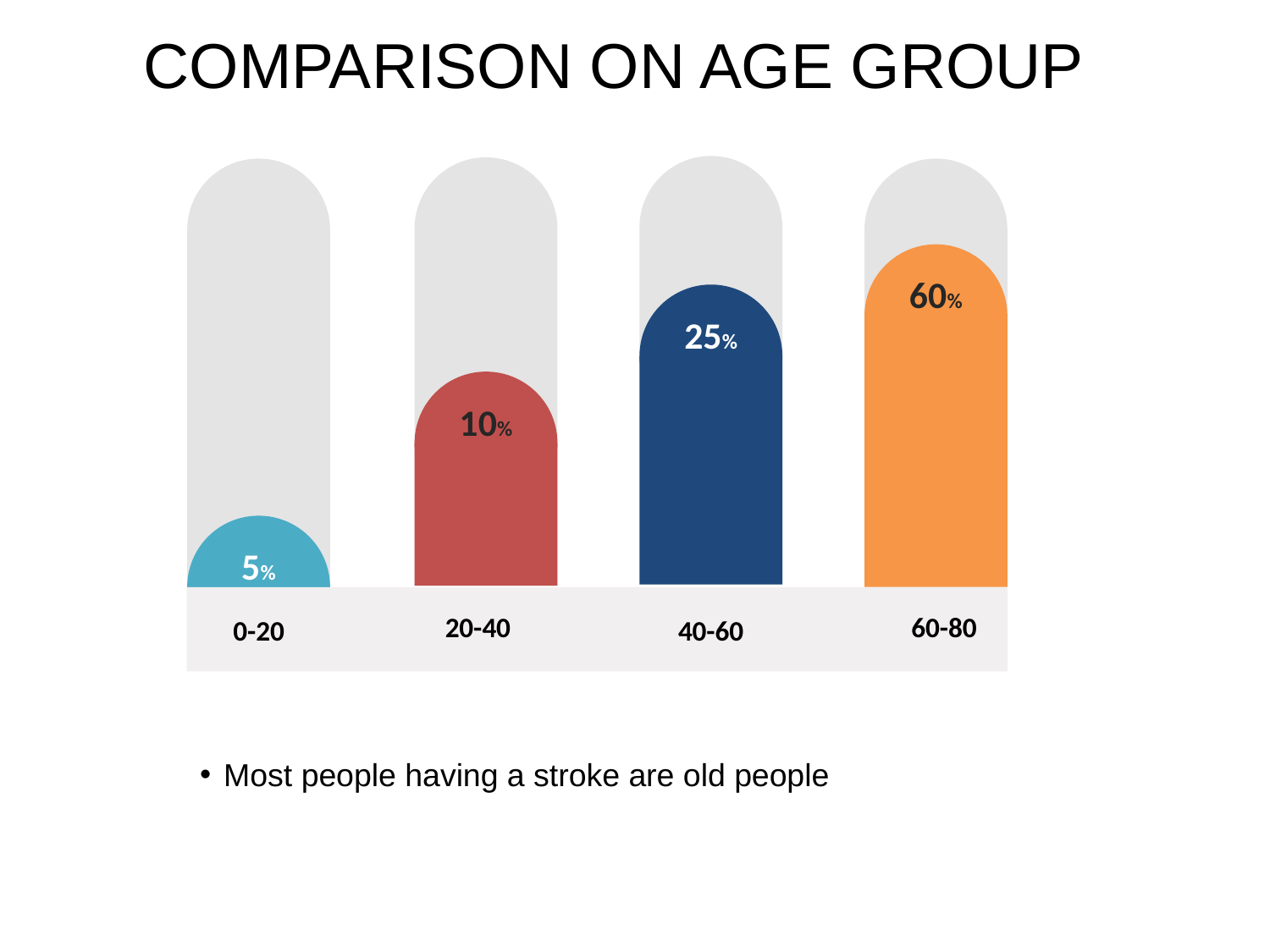

# COMPARISON ON AGE GROUP

25%

10%

5%

60%

20-40
60-80
40-60
0-20

Most people having a stroke are old people